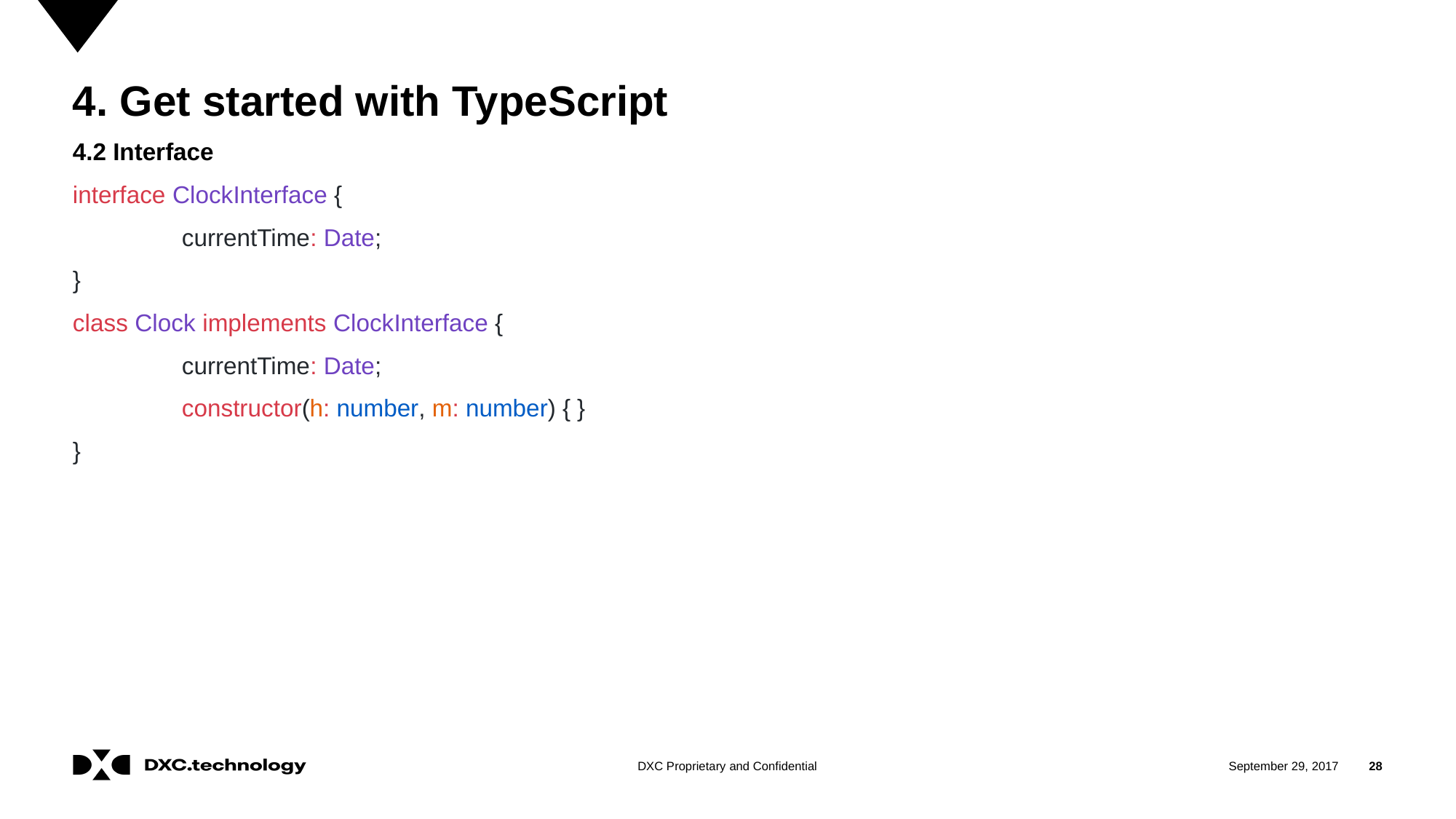

# 4. Get started with TypeScript
4.2 Interface
interface ClockInterface {
	currentTime: Date;
}
class Clock implements ClockInterface {
	currentTime: Date;
	constructor(h: number, m: number) { }
}